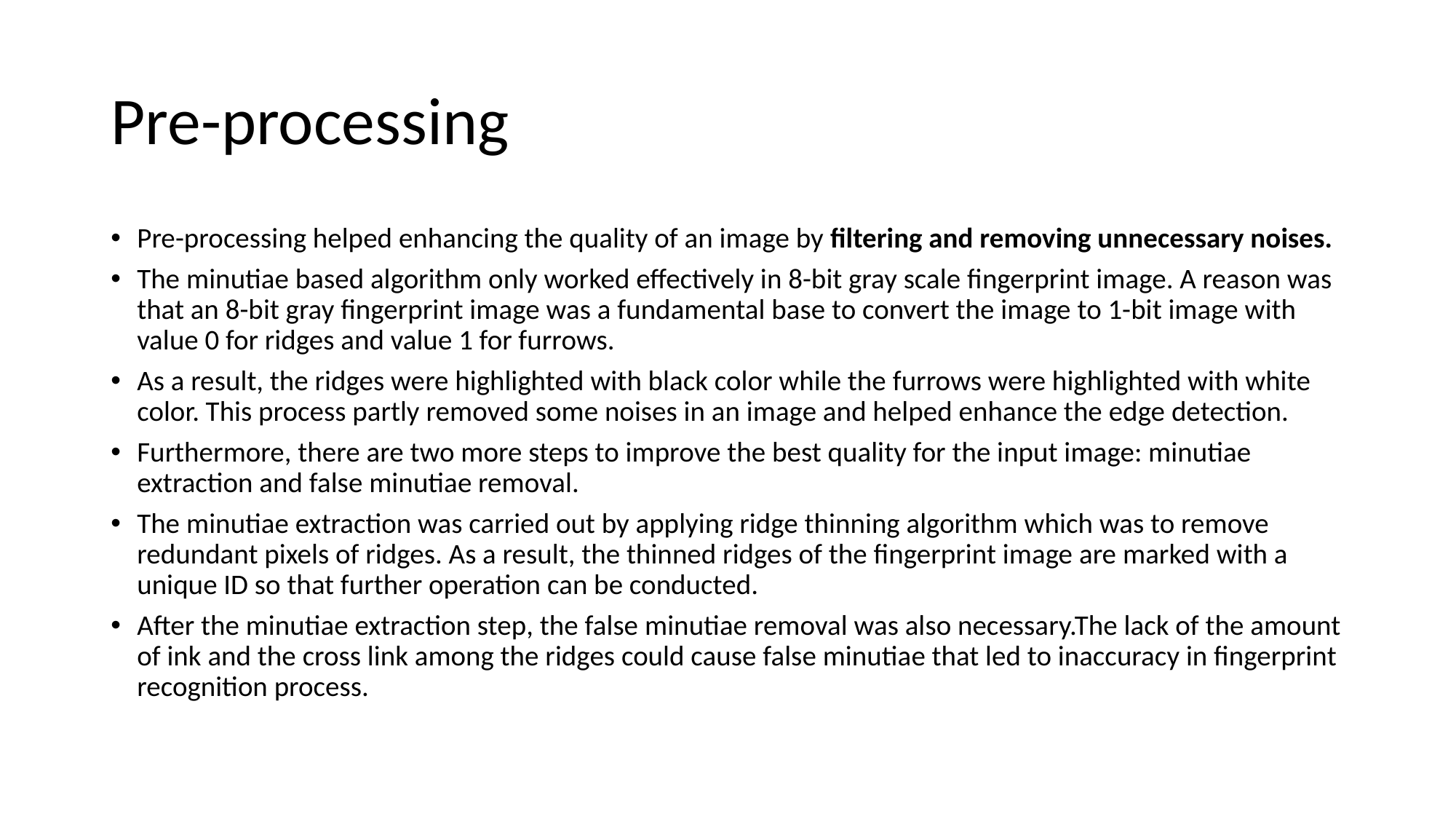

# Pre-processing
Pre-processing helped enhancing the quality of an image by filtering and removing unnecessary noises.
The minutiae based algorithm only worked effectively in 8-bit gray scale fingerprint image. A reason was that an 8-bit gray fingerprint image was a fundamental base to convert the image to 1-bit image with value 0 for ridges and value 1 for furrows.
As a result, the ridges were highlighted with black color while the furrows were highlighted with white color. This process partly removed some noises in an image and helped enhance the edge detection.
Furthermore, there are two more steps to improve the best quality for the input image: minutiae extraction and false minutiae removal.
The minutiae extraction was carried out by applying ridge thinning algorithm which was to remove redundant pixels of ridges. As a result, the thinned ridges of the fingerprint image are marked with a unique ID so that further operation can be conducted.
After the minutiae extraction step, the false minutiae removal was also necessary.The lack of the amount of ink and the cross link among the ridges could cause false minutiae that led to inaccuracy in fingerprint recognition process.